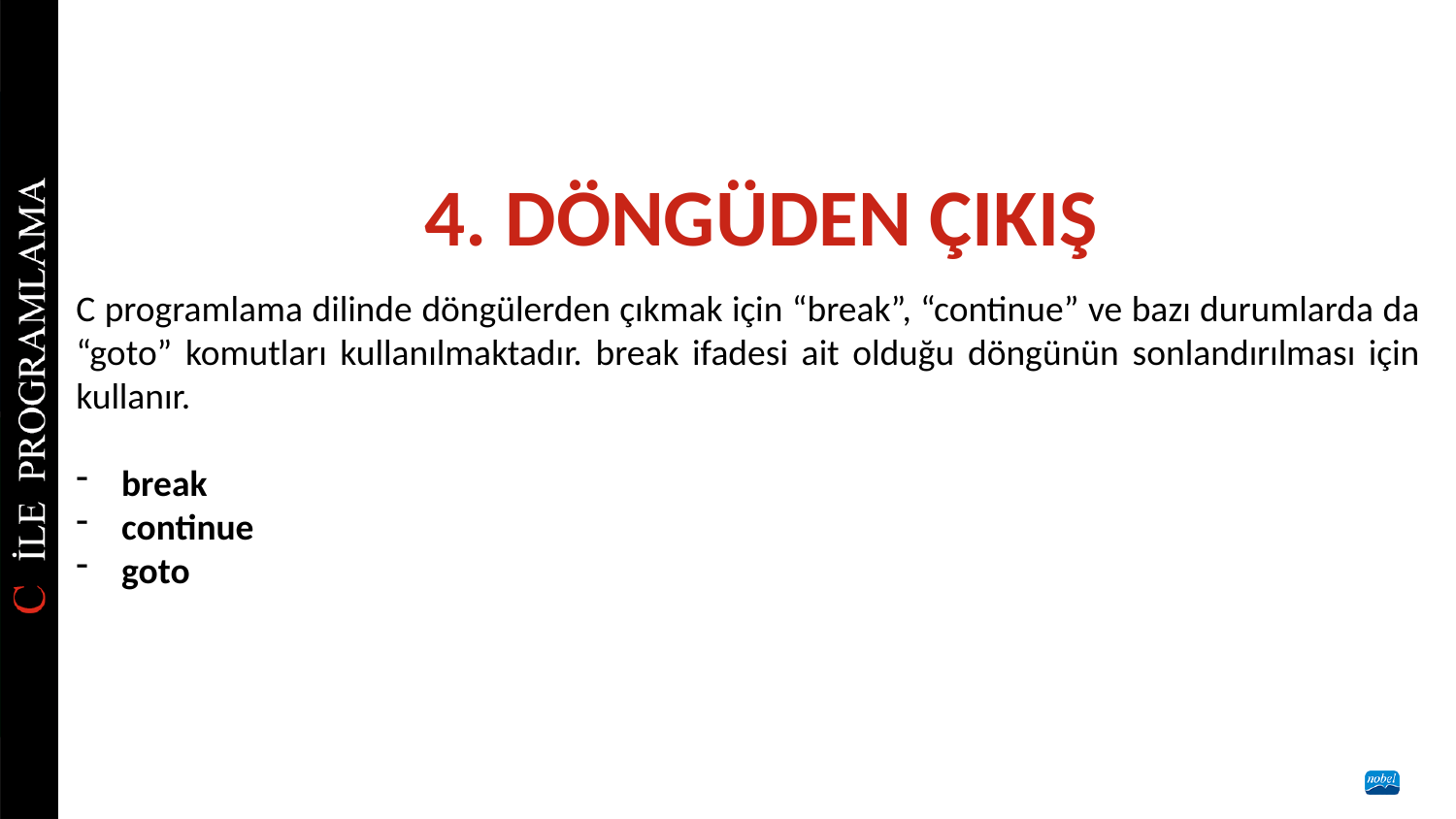

# 4. DÖNGÜDEN ÇIKIŞ
C programlama dilinde döngülerden çıkmak için “break”, “continue” ve bazı durumlarda da “goto” komutları kullanılmaktadır. break ifadesi ait olduğu döngünün sonlandırılması için kullanır.

break
continue
goto